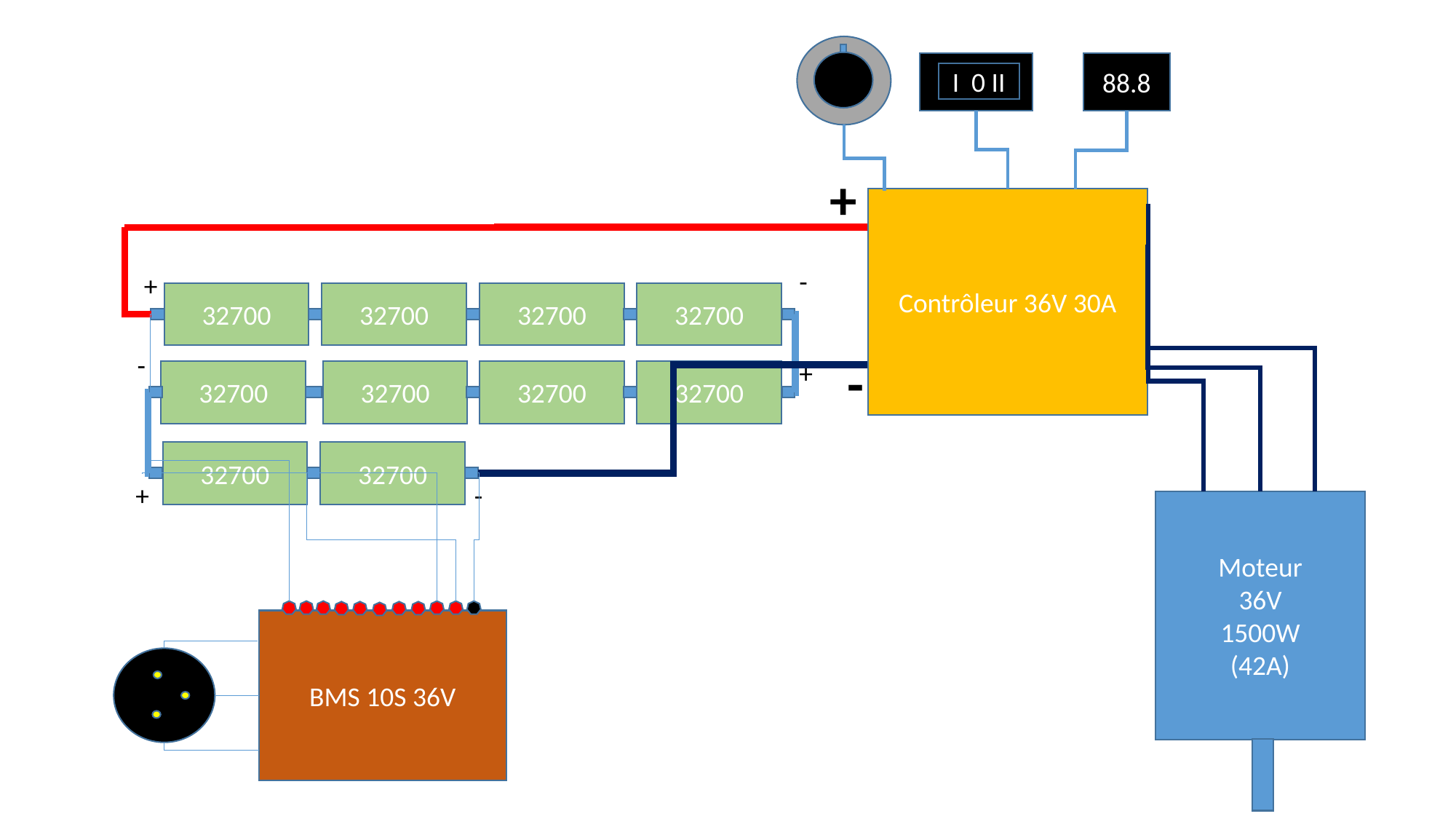

88.8
I  0 II
+
Contrôleur 36V 30A
-
+
32700
32700
32700
32700

-
-
+
32700
32700
32700
32700

32700
32700

+
-
Moteur
36V
1500W
(42A)

BMS 10S 36V